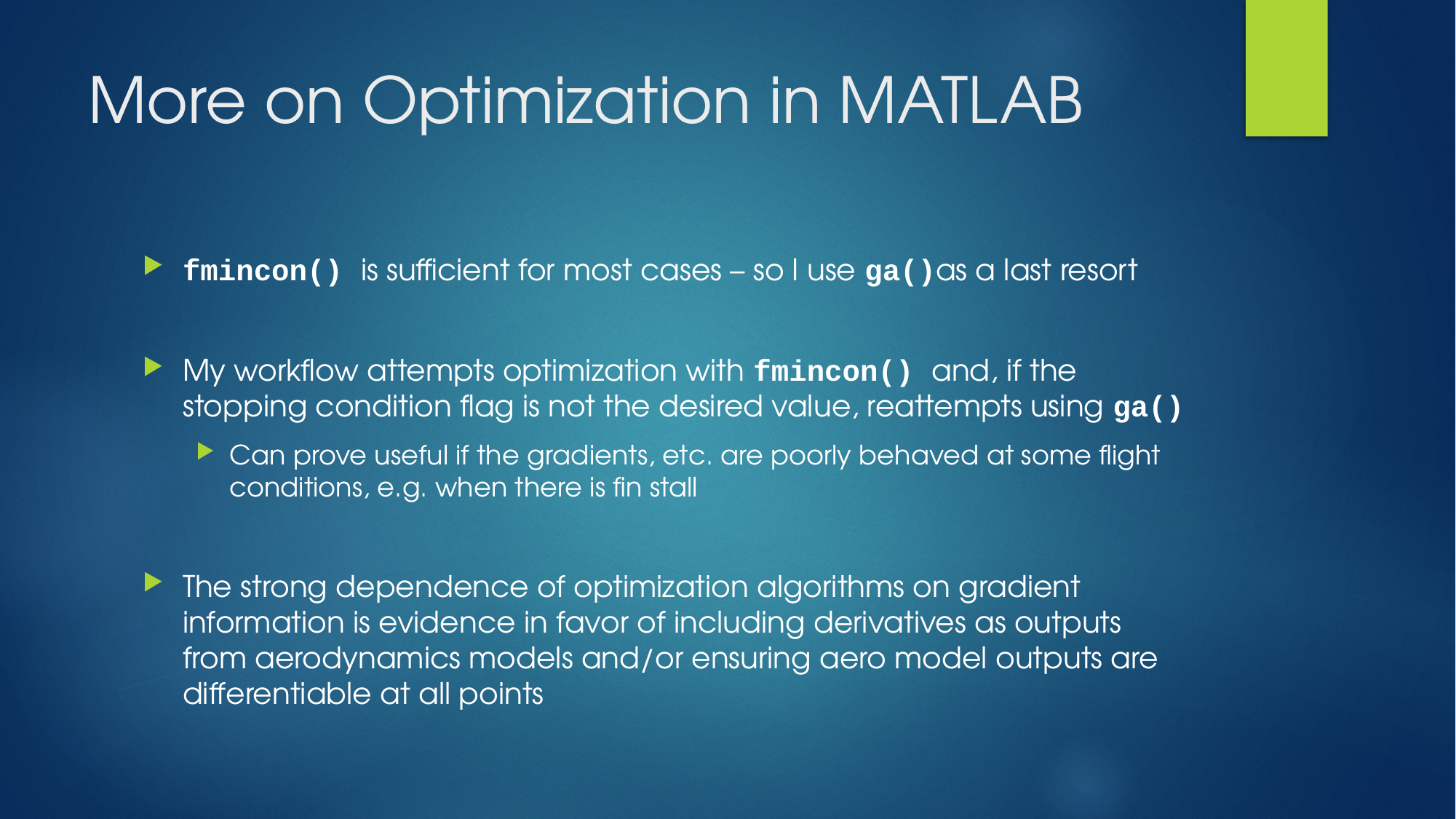

# More on Optimization in MATLAB
fmincon() is sufficient for most cases – so I use ga()as a last resort

My workflow attempts optimization with fmincon() and, if the stopping condition flag is not the desired value, reattempts using ga()
Can prove useful if the gradients, etc. are poorly behaved at some flight conditions, e.g. when there is fin stall

The strong dependence of optimization algorithms on gradient information is evidence in favor of including derivatives as outputs from aerodynamics models and/or ensuring aero model outputs are differentiable at all points